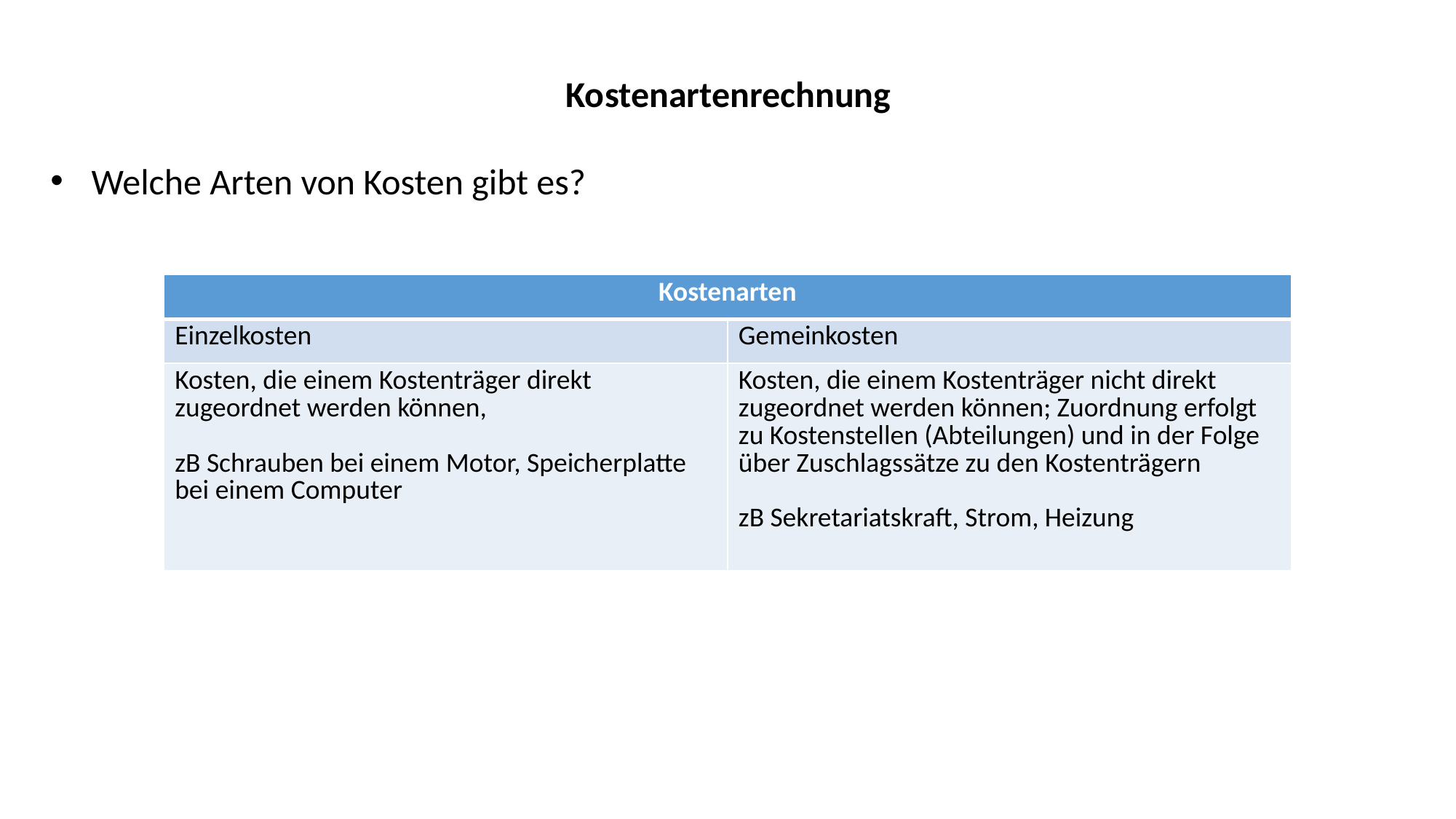

Kostenartenrechnung

Welche Arten von Kosten gibt es?

| Kostenarten |  |
| --- | --- |
| Einzelkosten | Gemeinkosten |
| Kosten, die einem Kostenträger direkt zugeordnet werden können, zB Schrauben bei einem Motor, Speicherplatte bei einem Computer | Kosten, die einem Kostenträger nicht direkt zugeordnet werden können; Zuordnung erfolgt zu Kostenstellen (Abteilungen) und in der Folge über Zuschlagssätze zu den Kostenträgern zB Sekretariatskraft, Strom, Heizung |